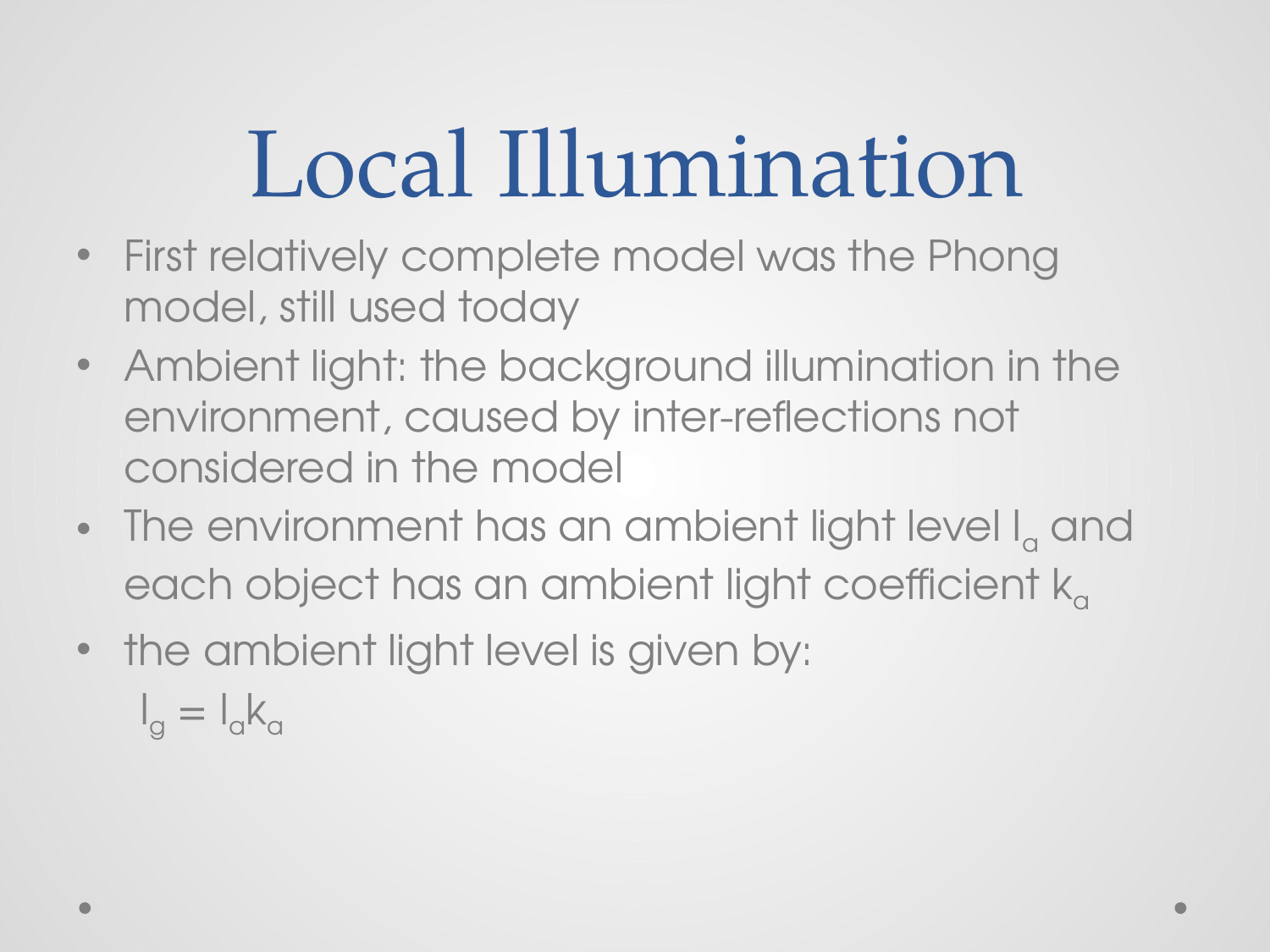

# Local Illumination
First relatively complete model was the Phong model, still used today
Ambient light: the background illumination in the environment, caused by inter-reflections not considered in the model
The environment has an ambient light level Ia and each object has an ambient light coefficient ka
the ambient light level is given by:
Ig = Iaka